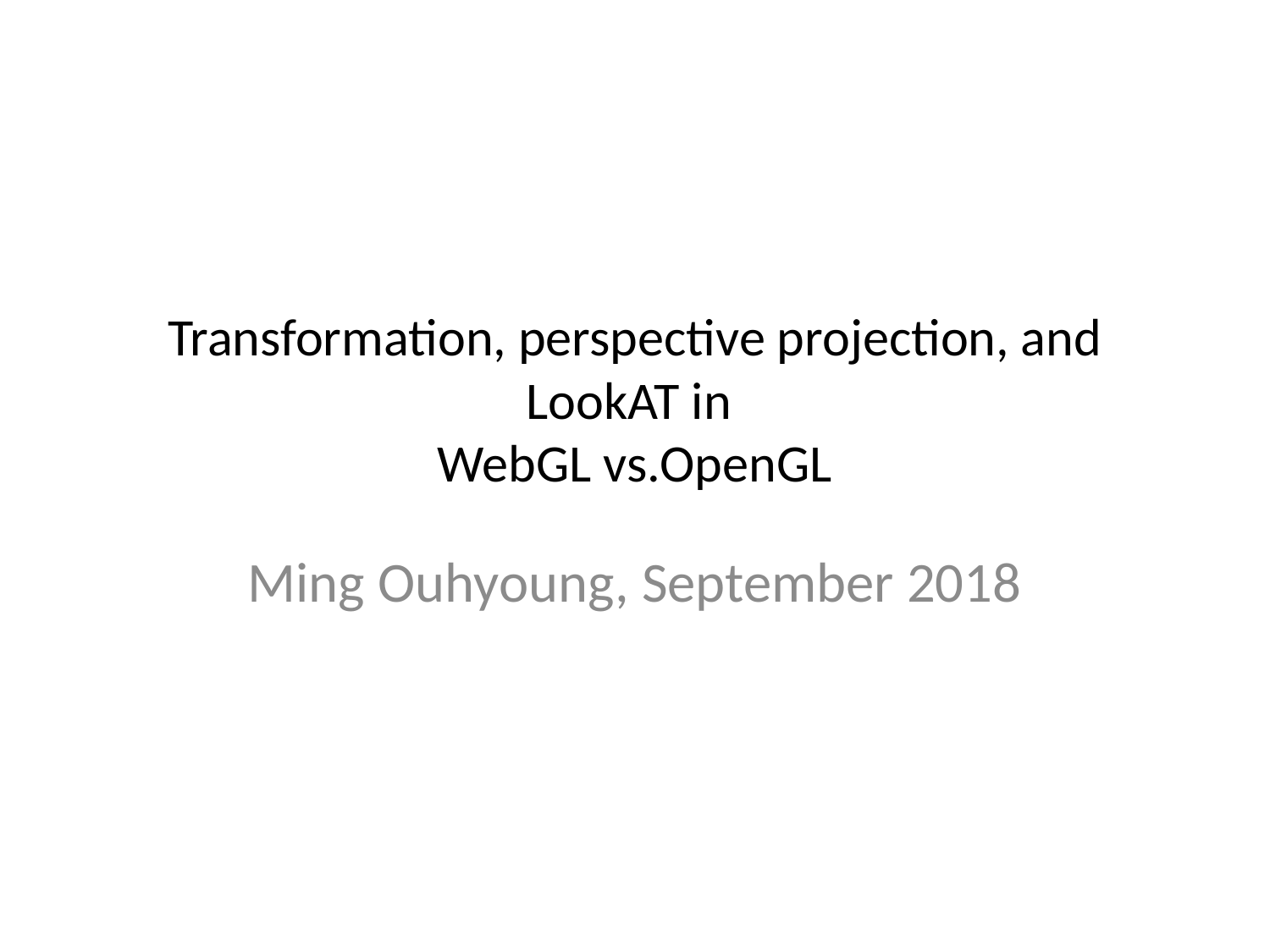

# Transformation, perspective projection, and LookAT in WebGL vs.OpenGL
Ming Ouhyoung, September 2018